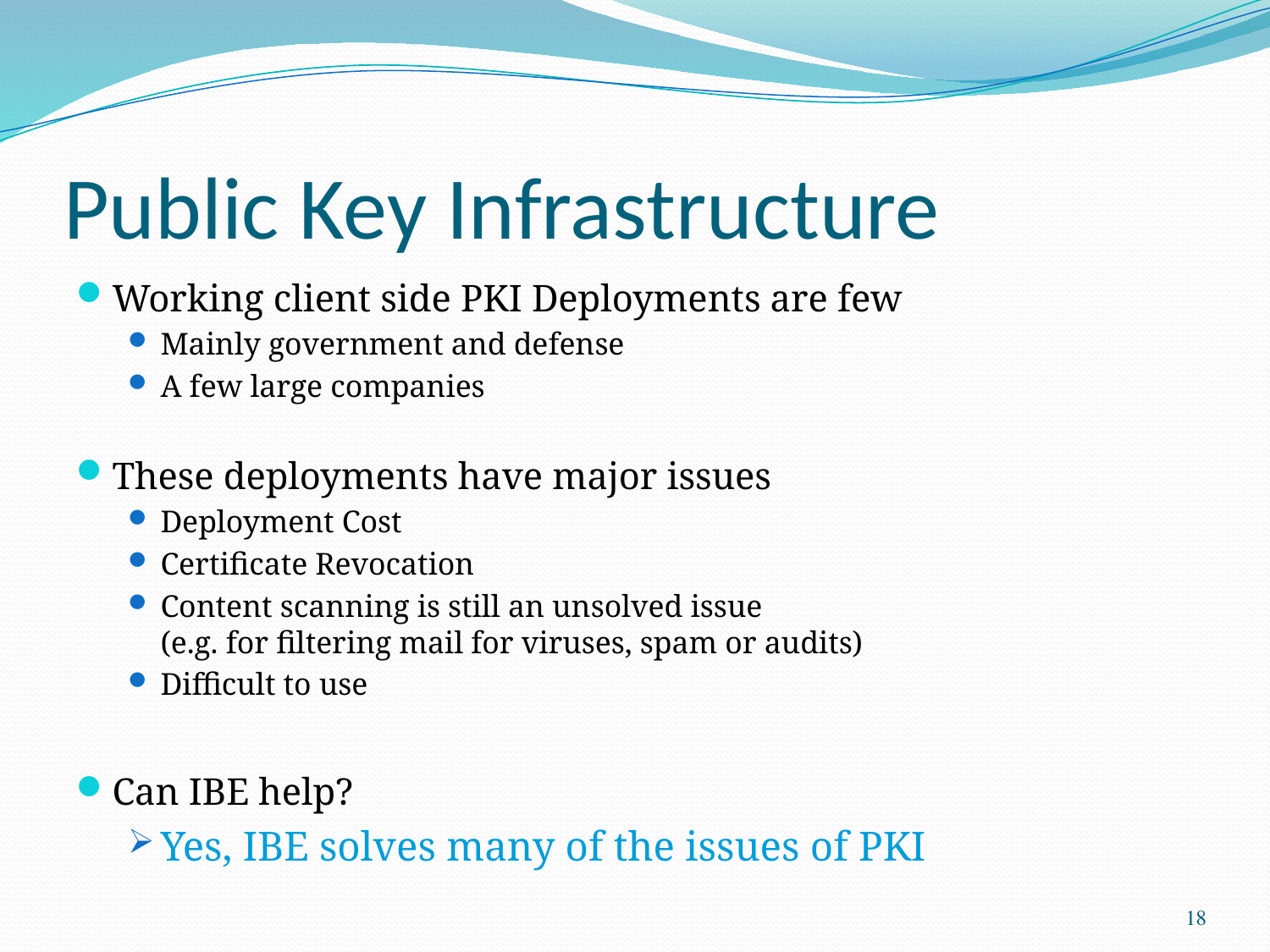

# Public Key Infrastructure
Working client side PKI Deployments are few
Mainly government and defense
A few large companies

These deployments have major issues
Deployment Cost
Certificate Revocation
Content scanning is still an unsolved issue
(e.g. for filtering mail for viruses, spam or audits)
Difficult to use

Can IBE help?
Yes, IBE solves many of the issues of PKI

18